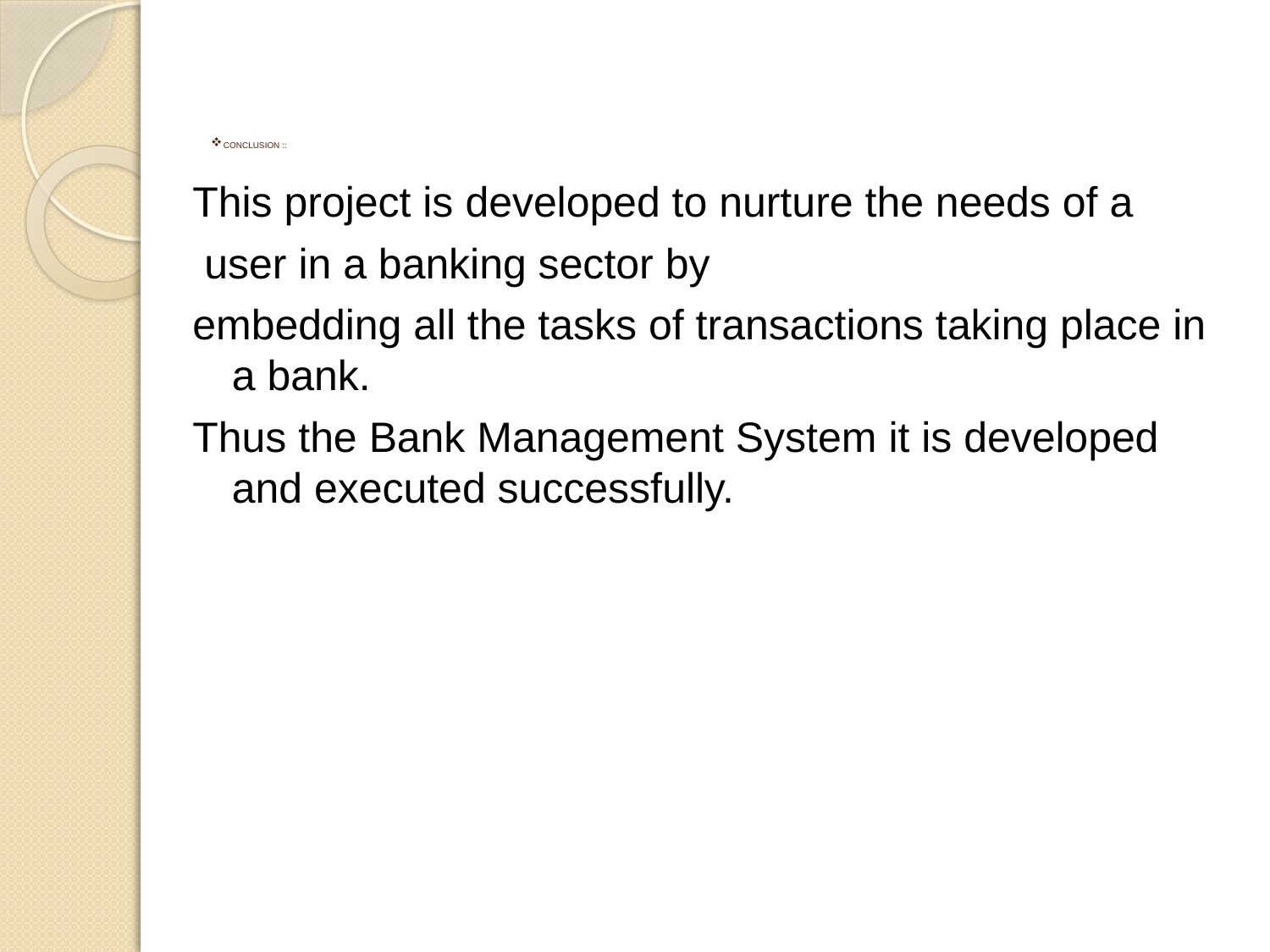

# CONCLUSION ::
This project is developed to nurture the needs of a
 user in a banking sector by
embedding all the tasks of transactions taking place in a bank.
Thus the Bank Management System it is developed and executed successfully.